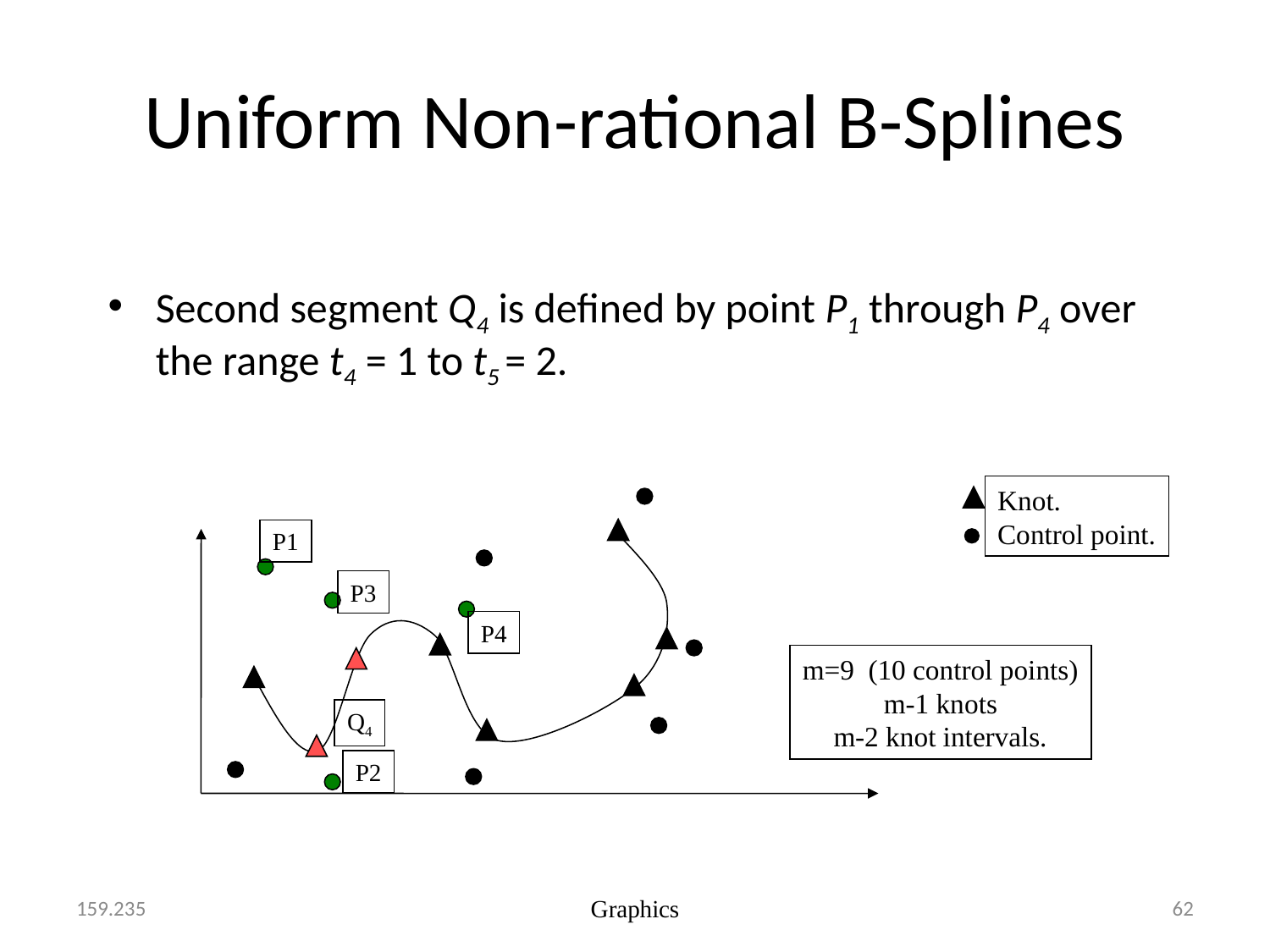

# Uniform Non-rational B-Splines
Second segment Q4 is defined by point P1 through P4 over the range t4 = 1 to t5 = 2.

Knot.
Control point.

P1

P3

P4

Q4

P2

m=9  (10 control points)
m-1 knots
m-2 knot intervals.
159.235
Graphics
62